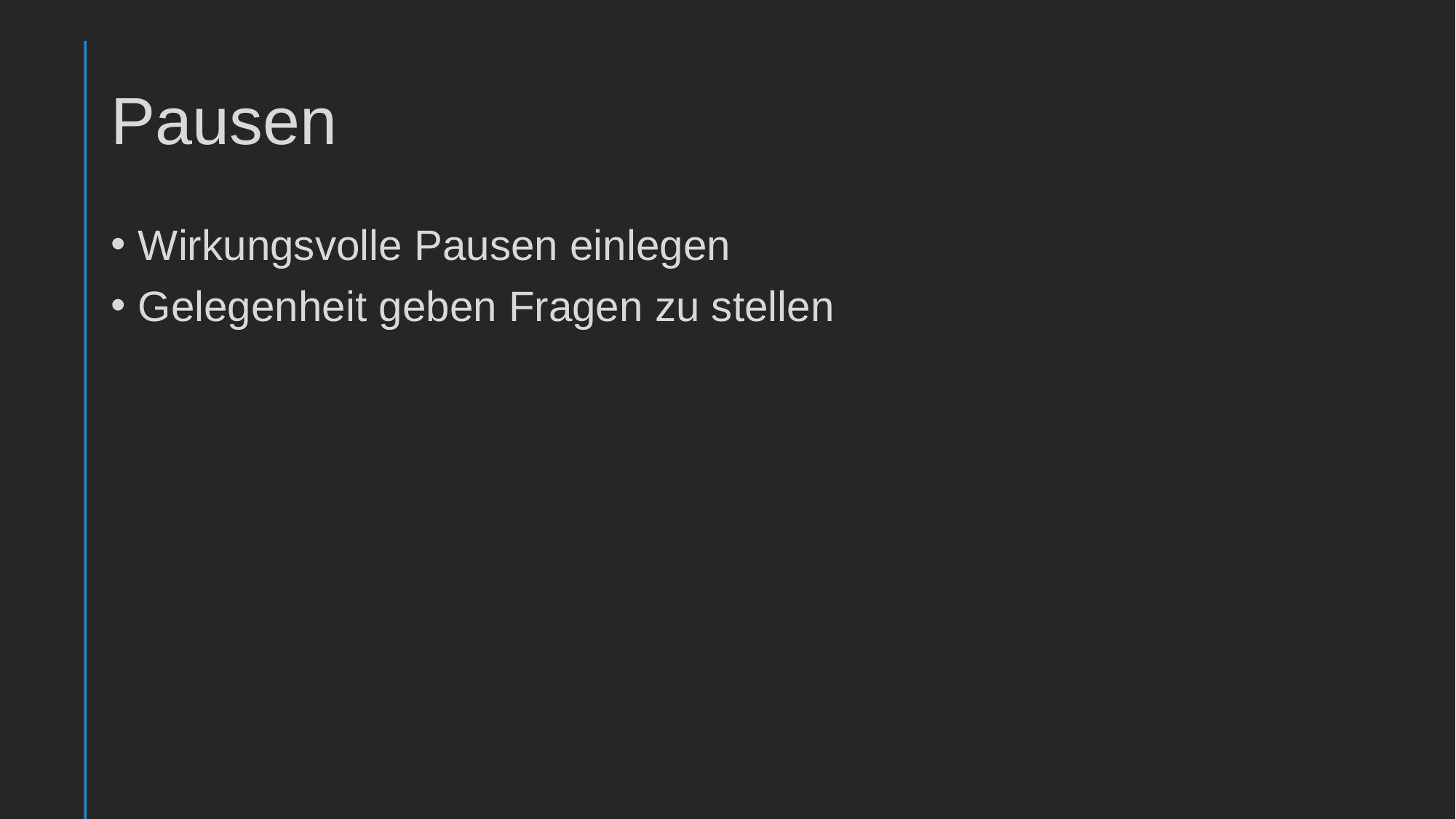

# Pausen
Wirkungsvolle Pausen einlegen
Gelegenheit geben Fragen zu stellen